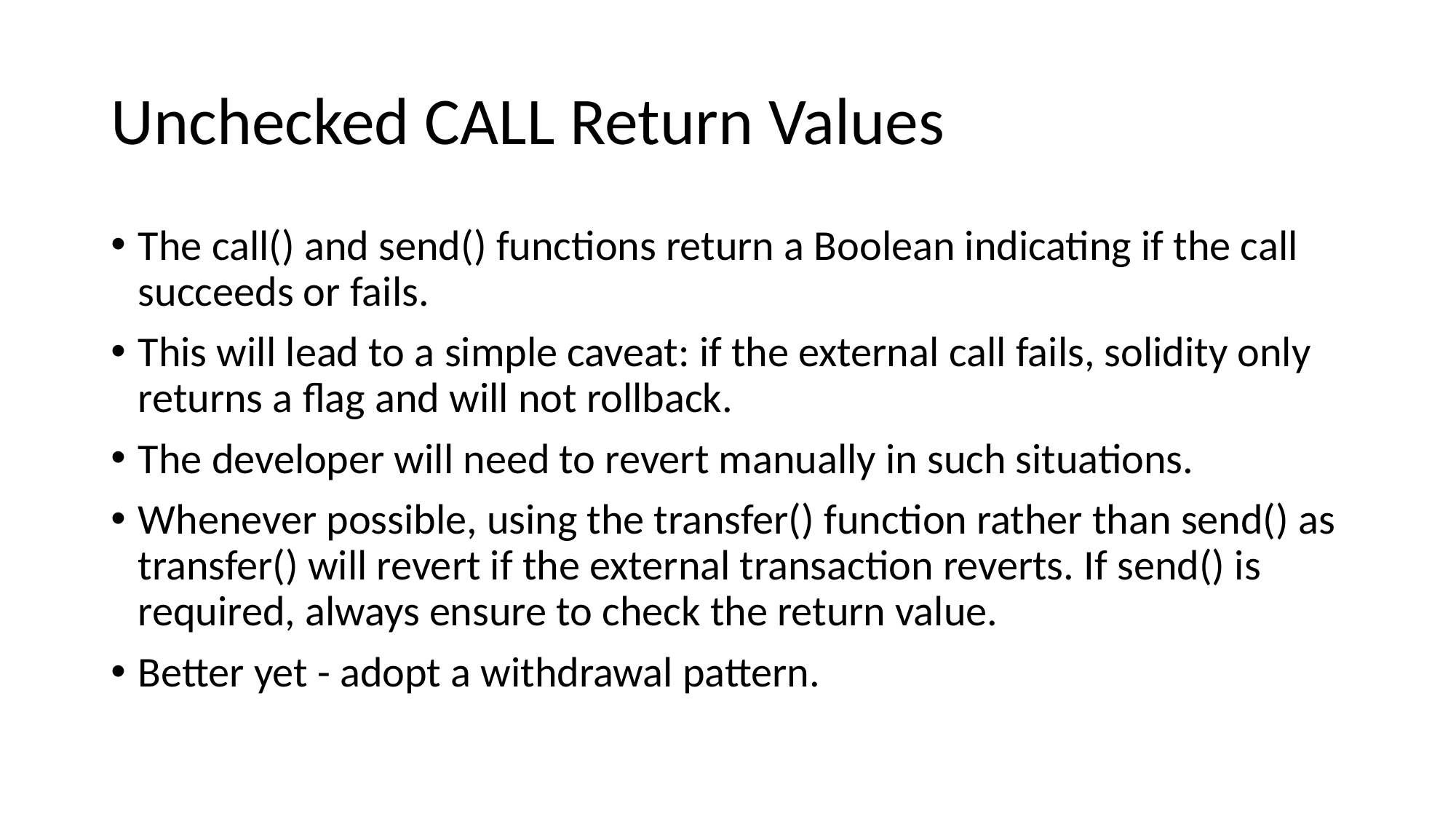

# Unchecked CALL Return Values
The call() and send() functions return a Boolean indicating if the call succeeds or fails.
This will lead to a simple caveat: if the external call fails, solidity only returns a flag and will not rollback.
The developer will need to revert manually in such situations.
Whenever possible, using the transfer() function rather than send() as transfer() will revert if the external transaction reverts. If send() is required, always ensure to check the return value.
Better yet - adopt a withdrawal pattern.